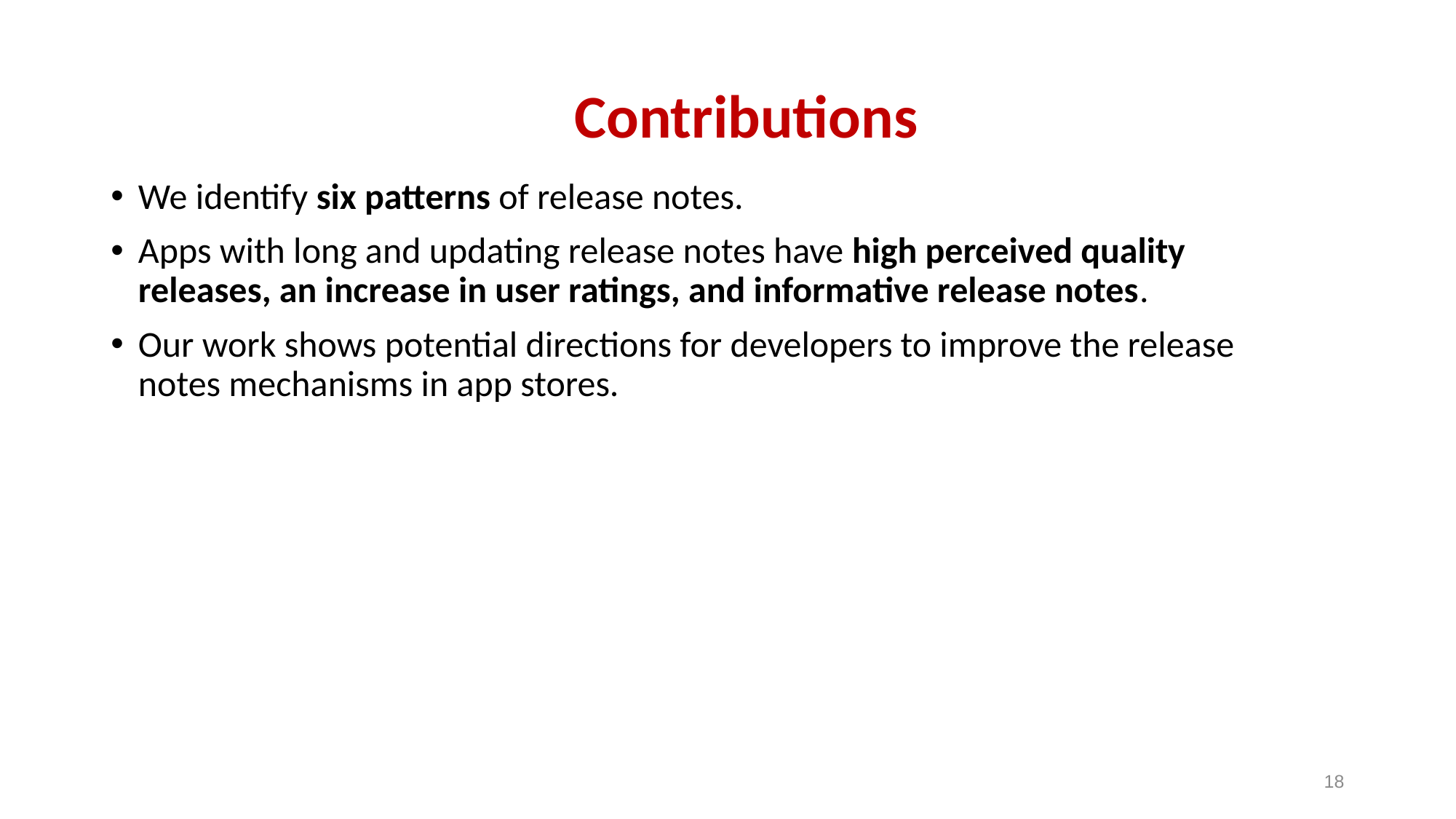

Contributions
We identify six patterns of release notes.
Apps with long and updating release notes have high perceived quality releases, an increase in user ratings, and informative release notes.
Our work shows potential directions for developers to improve the release notes mechanisms in app stores.
18